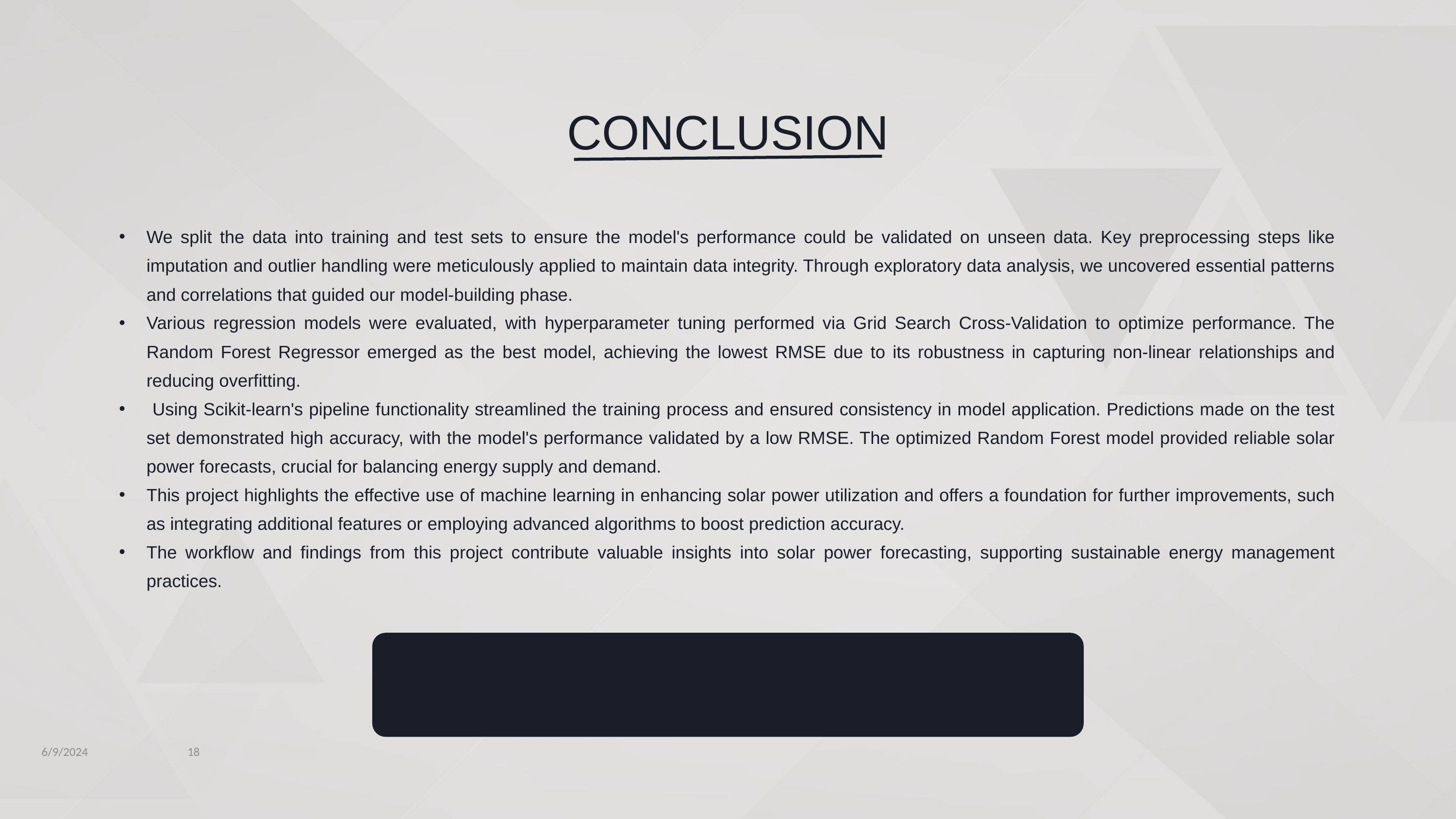

CONCLUSION

We split the data into training and test sets to ensure the model's performance could be validated on unseen data. Key preprocessing steps like imputation and outlier handling were meticulously applied to maintain data integrity. Through exploratory data analysis, we uncovered essential patterns and correlations that guided our model-building phase.
Various regression models were evaluated, with hyperparameter tuning performed via Grid Search Cross-Validation to optimize performance. The Random Forest Regressor emerged as the best model, achieving the lowest RMSE due to its robustness in capturing non-linear relationships and reducing overfitting.
 Using Scikit-learn's pipeline functionality streamlined the training process and ensured consistency in model application. Predictions made on the test set demonstrated high accuracy, with the model's performance validated by a low RMSE. The optimized Random Forest model provided reliable solar power forecasts, crucial for balancing energy supply and demand.
This project highlights the effective use of machine learning in enhancing solar power utilization and offers a foundation for further improvements, such as integrating additional features or employing advanced algorithms to boost prediction accuracy.
The workflow and findings from this project contribute valuable insights into solar power forecasting, supporting sustainable energy management practices.

18
6/9/2024